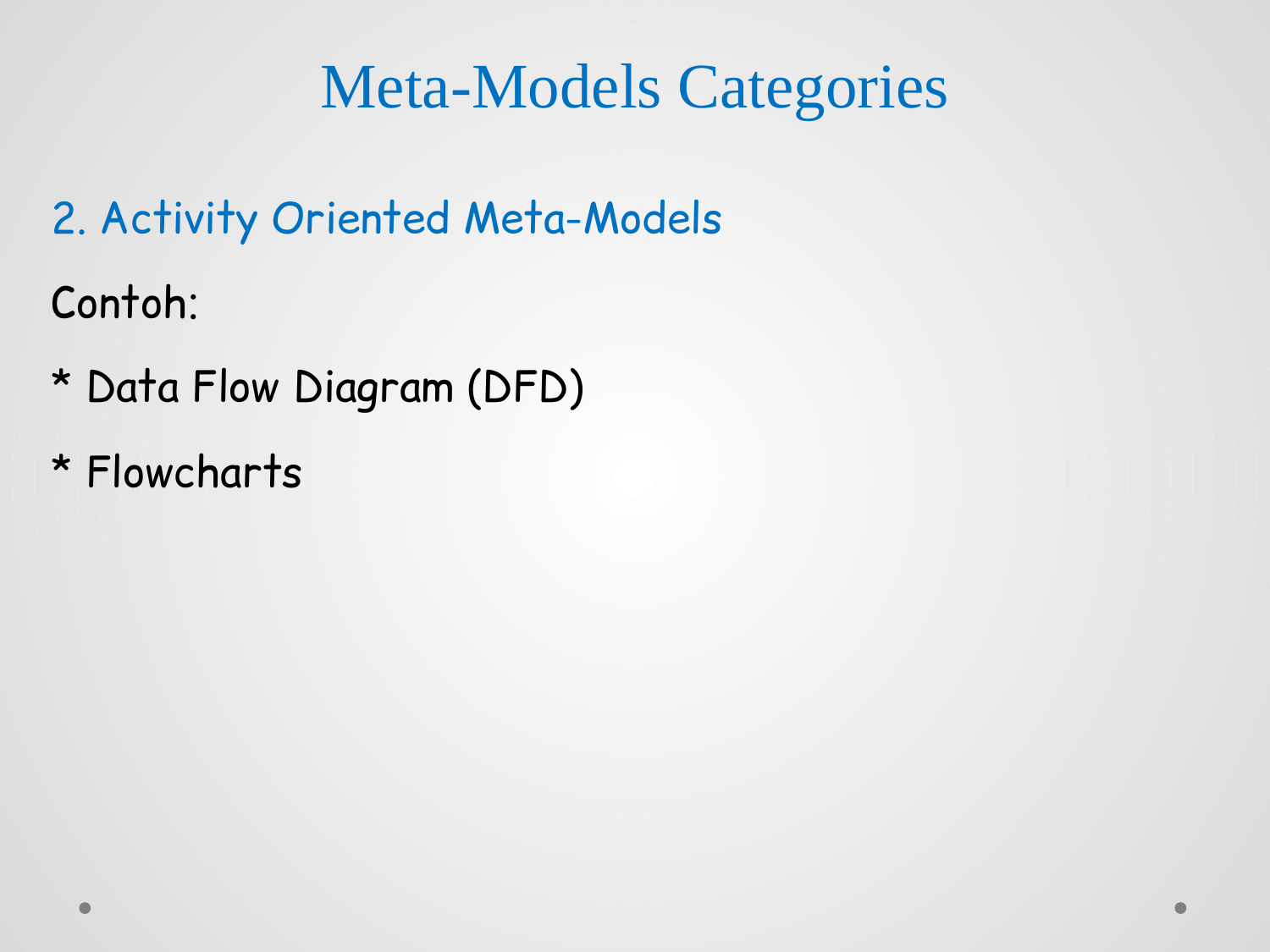

# Meta-Models Categories
2. Activity Oriented Meta-Models
Contoh:
* Data Flow Diagram (DFD)
* Flowcharts